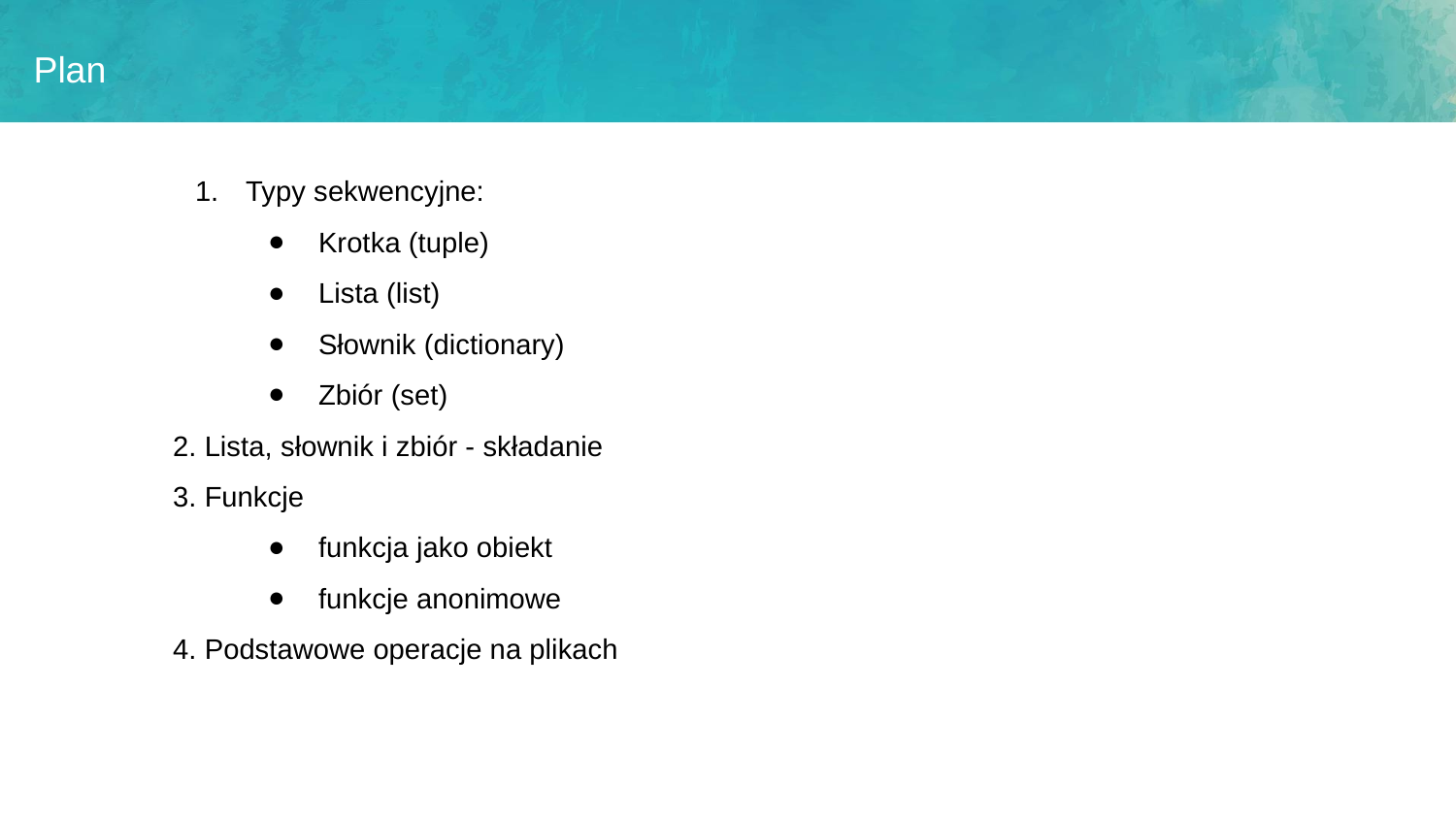

Plan
Typy sekwencyjne:
Krotka (tuple)
Lista (list)
Słownik (dictionary)
Zbiór (set)
2. Lista, słownik i zbiór - składanie
3. Funkcje
funkcja jako obiekt
funkcje anonimowe
4. Podstawowe operacje na plikach